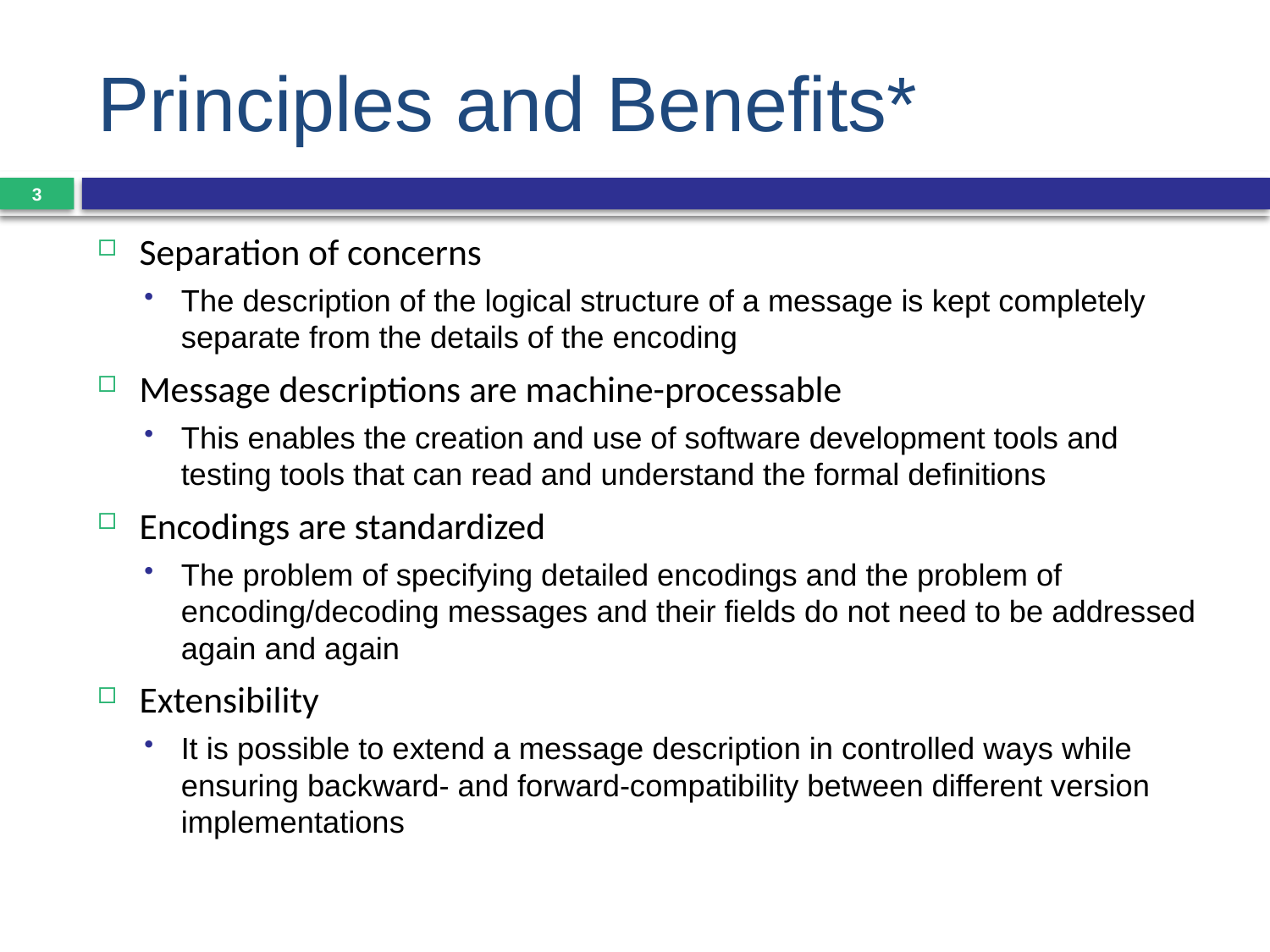

# Principles and Benefits*
3
Separation of concerns
The description of the logical structure of a message is kept completely separate from the details of the encoding
Message descriptions are machine-processable
This enables the creation and use of software development tools and testing tools that can read and understand the formal definitions
Encodings are standardized
The problem of specifying detailed encodings and the problem of encoding/decoding messages and their fields do not need to be addressed again and again
Extensibility
It is possible to extend a message description in controlled ways while ensuring backward- and forward-compatibility between different version implementations